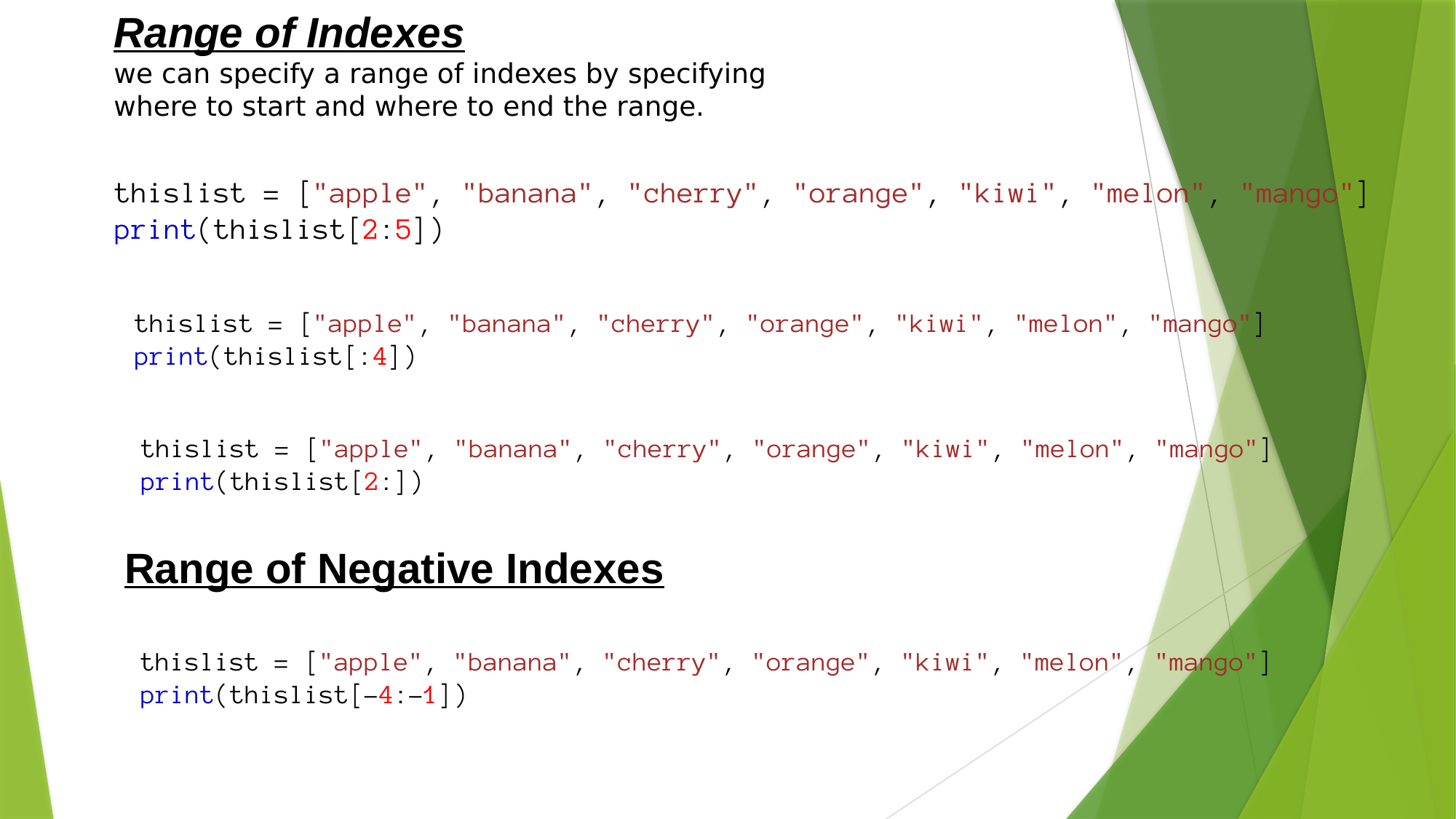

Range of Indexes
we can specify a range of indexes by specifying where to start and where to end the range.
thislist = ["apple", "banana", "cherry", "orange", "kiwi", "melon", "mango"]
print(thislist[2:5])
thislist = ["apple", "banana", "cherry", "orange", "kiwi", "melon", "mango"]
print(thislist[:4])
thislist = ["apple", "banana", "cherry", "orange", "kiwi", "melon", "mango"]
print(thislist[2:])
Range of Negative Indexes
thislist = ["apple", "banana", "cherry", "orange", "kiwi", "melon", "mango"]
print(thislist[-4:-1])